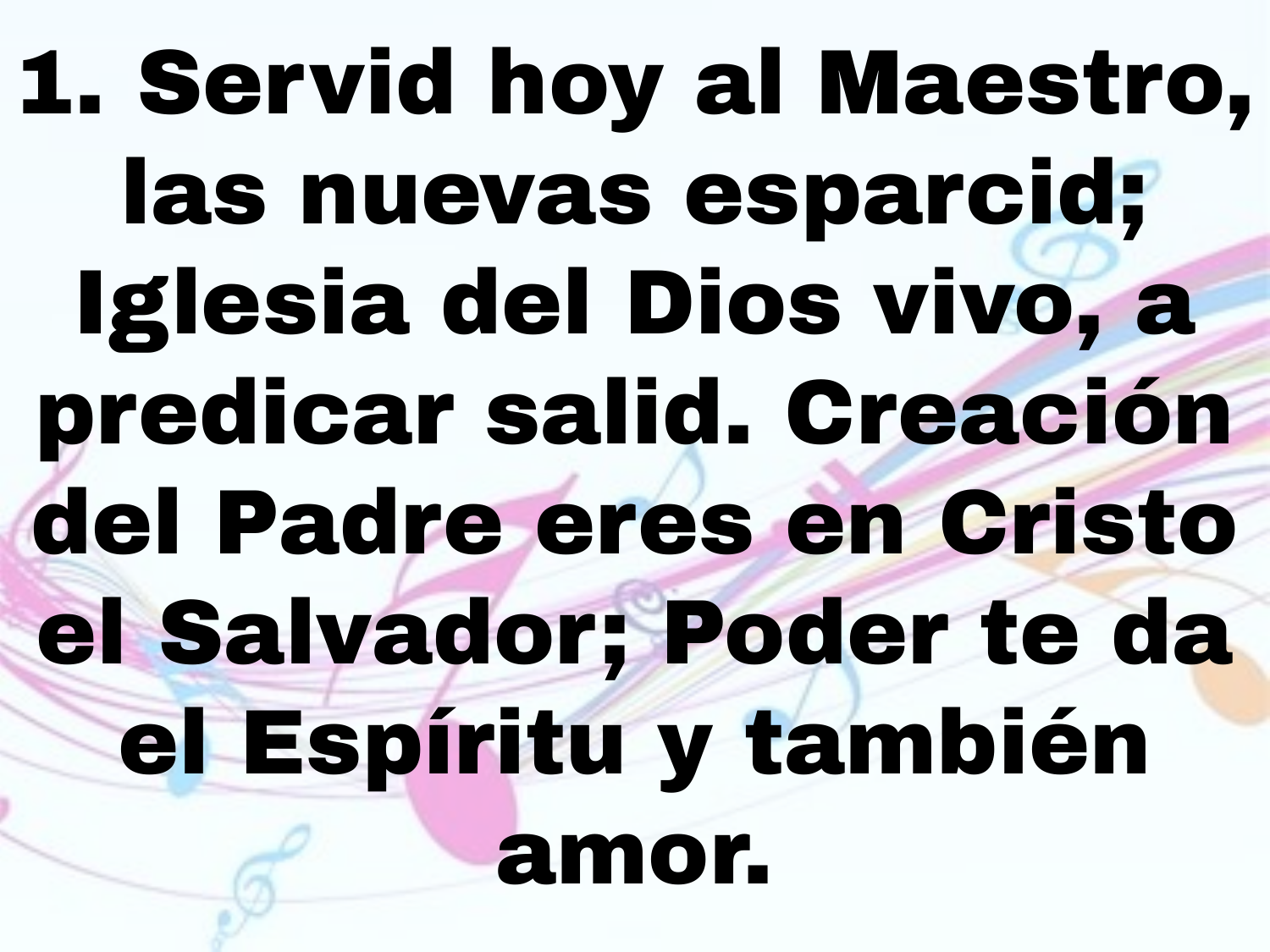

1. Servid hoy al Maestro, las nuevas esparcid; Iglesia del Dios vivo, a predicar salid. Creación del Padre eres en Cristo el Salvador; Poder te da el Espíritu y también amor.